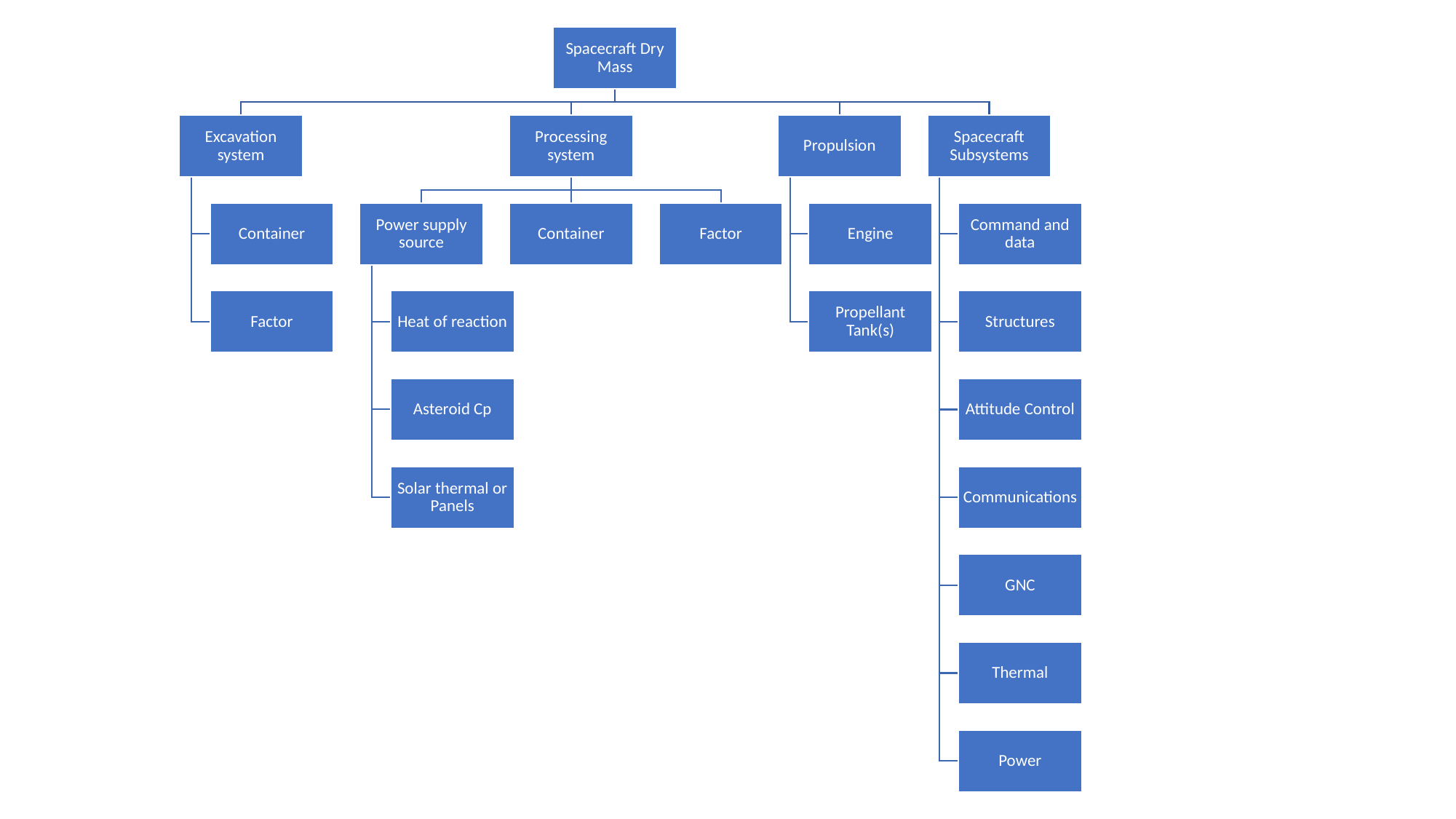

Spacecraft Dry Mass
Excavation system
Container
Factor
Processing system
Power supply source
Heat of reaction
Asteroid Cp
Solar thermal or Panels
Container
Factor
Propulsion
Engine
Propellant Tank(s)
Spacecraft Subsystems
Command and data
Structures
Attitude Control
Communications
GNC
Thermal
Power